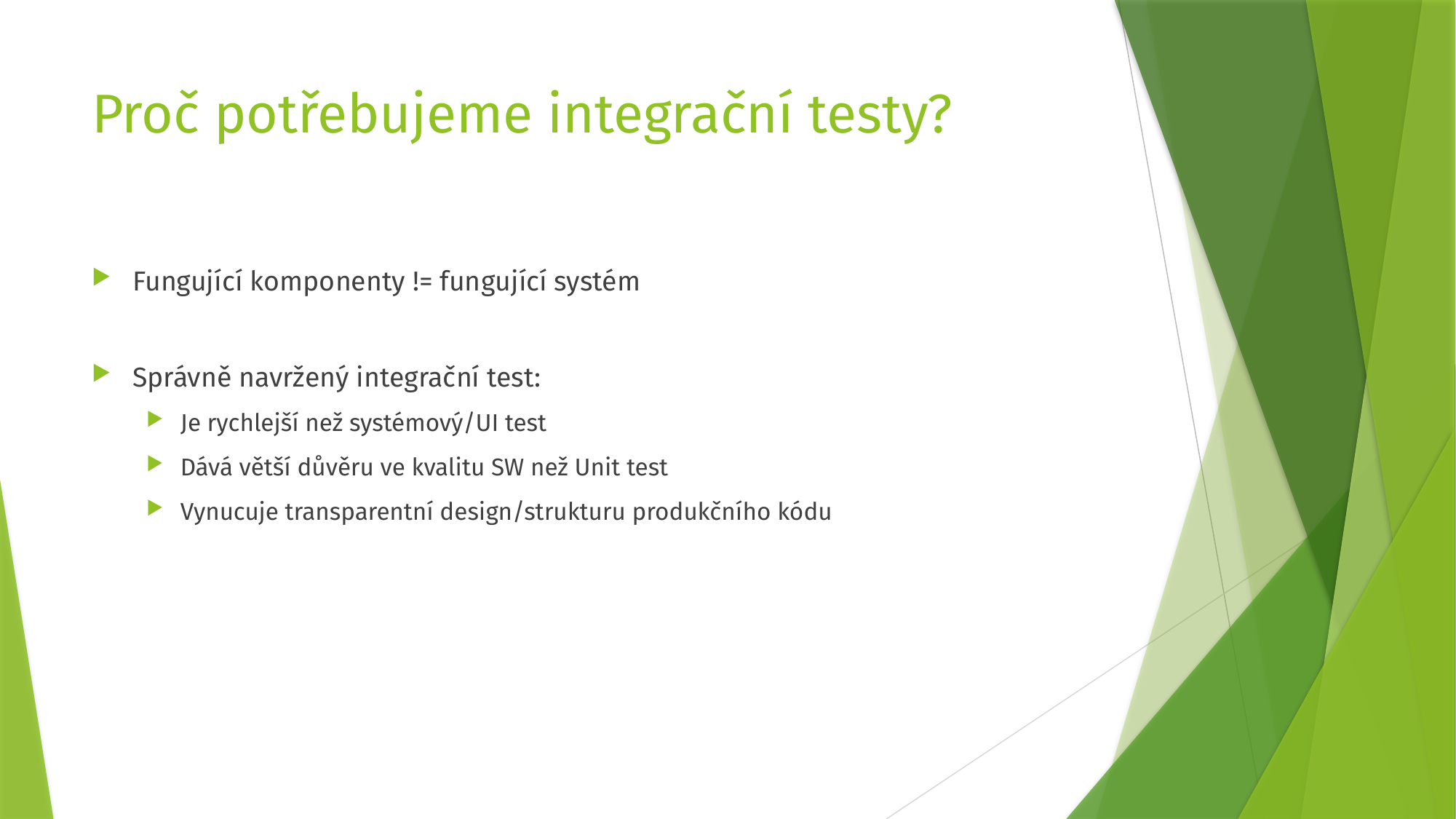

# Proč potřebujeme integrační testy?
Fungující komponenty != fungující systém

Správně navržený integrační test:
Je rychlejší než systémový/UI test
Dává větší důvěru ve kvalitu SW než Unit test
Vynucuje transparentní design/strukturu produkčního kódu